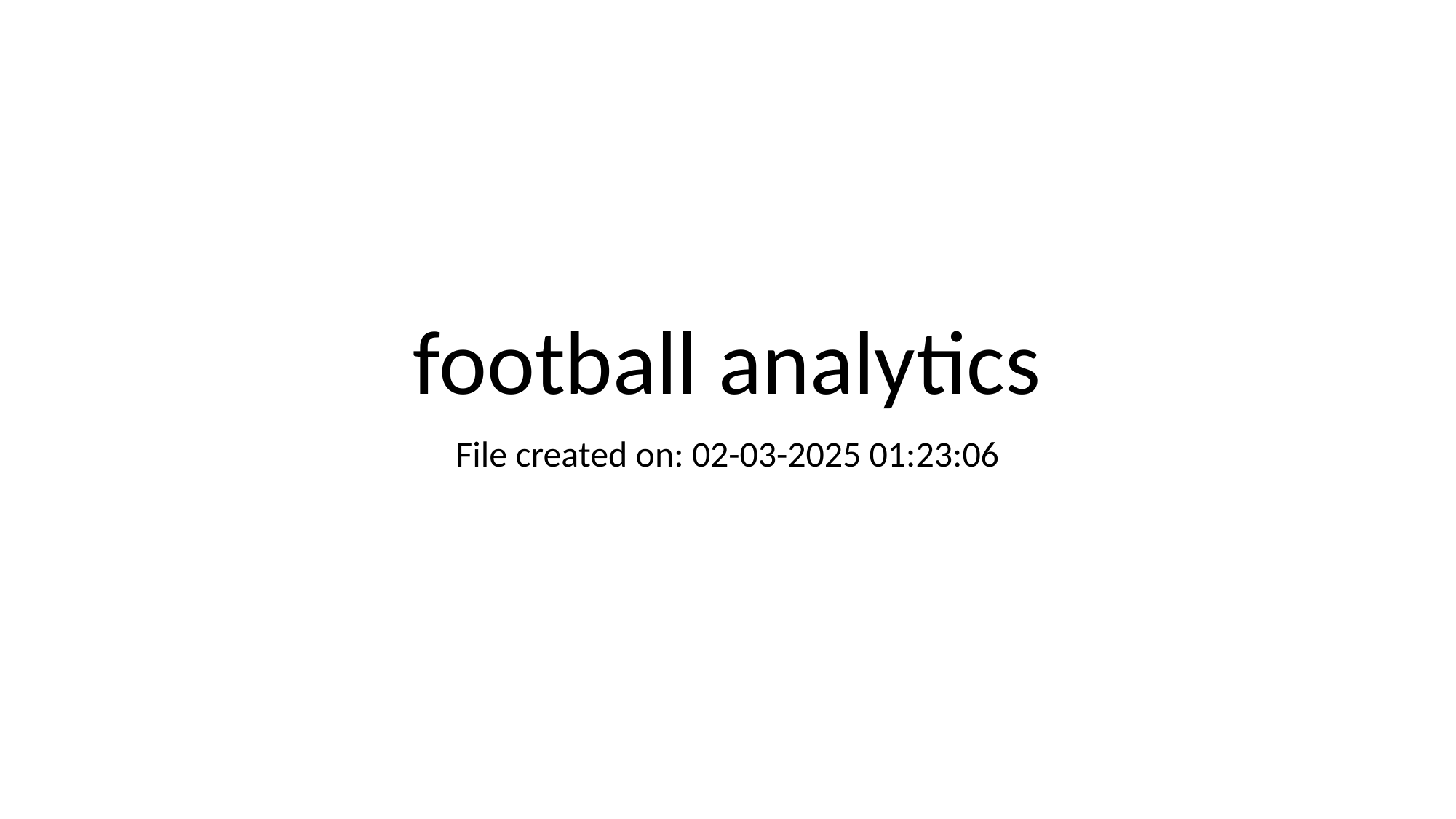

# football analytics
File created on: 02-03-2025 01:23:06